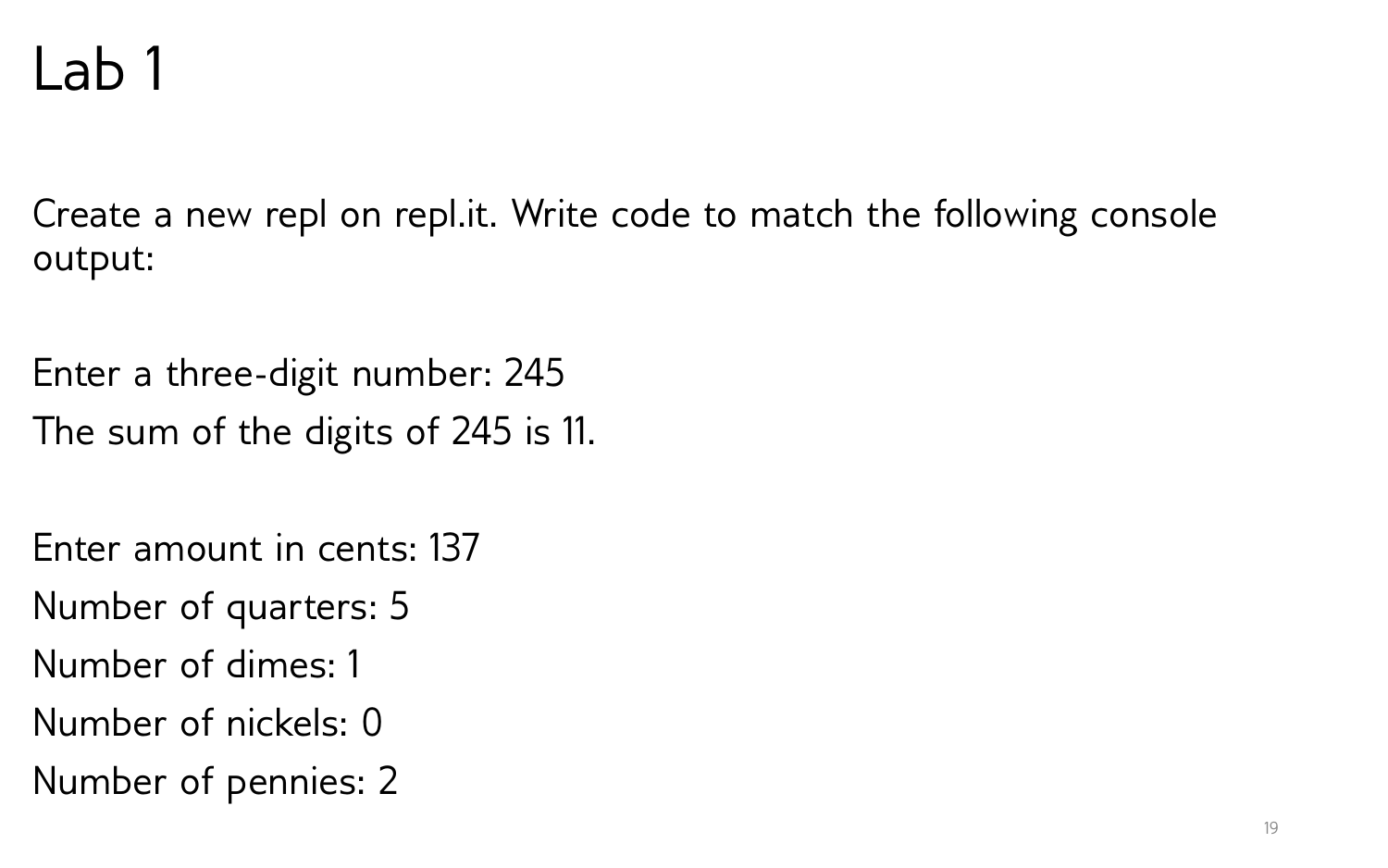

# Lab 1

Create a new repl on repl.it. Write code to match the following console output:

Enter a three-digit number: 245
The sum of the digits of 245 is 11.

Enter amount in cents: 137
Number of quarters: 5
Number of dimes: 1
Number of nickels: 0
Number of pennies: 2

19